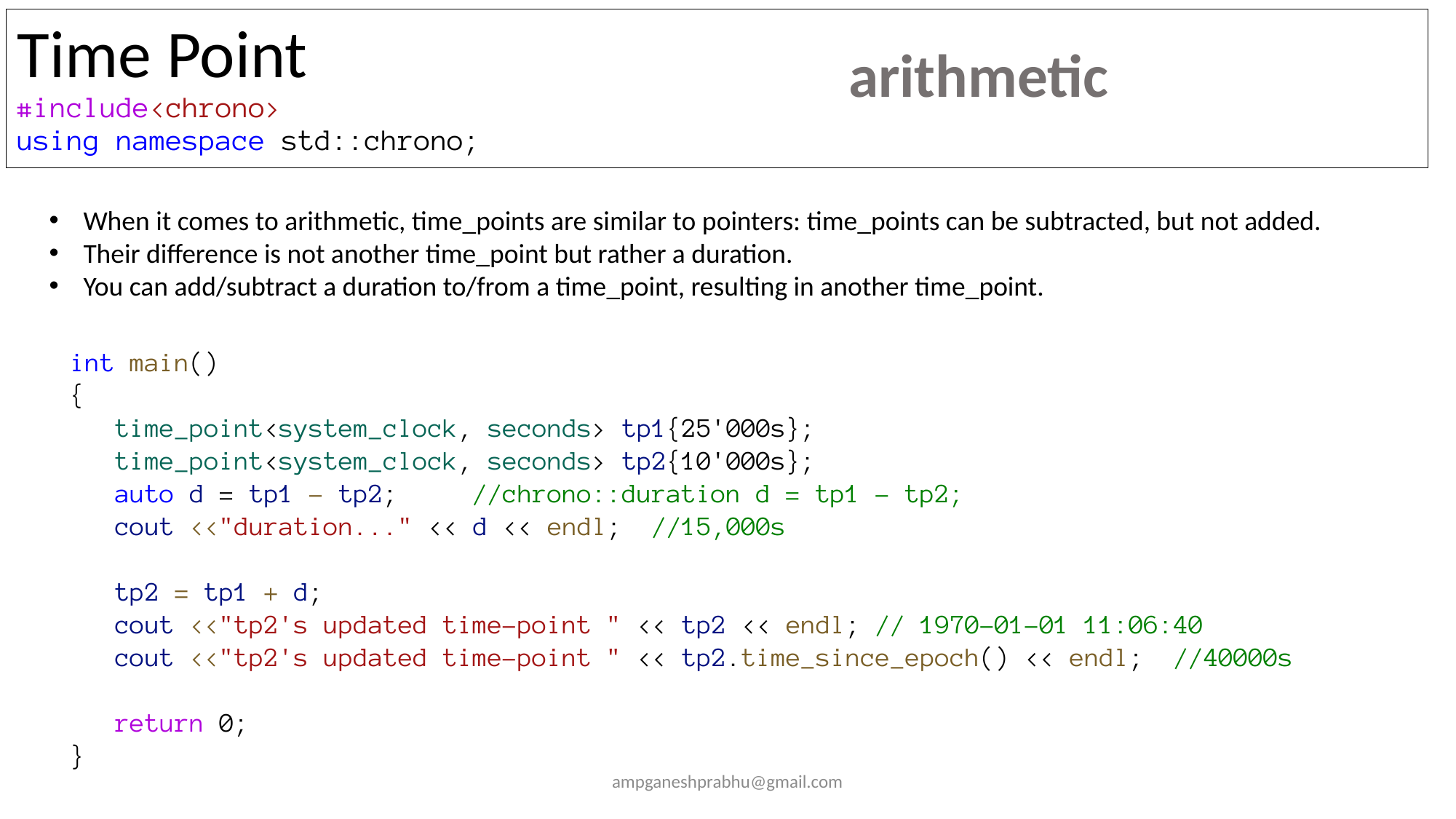

# Time Point #include<chrono> using namespace std::chrono;
arithmetic
When it comes to arithmetic, time_points are similar to pointers: time_points can be subtracted, but not added.
Their difference is not another time_point but rather a duration.
You can add/subtract a duration to/from a time_point, resulting in another time_point.
int main()
{
   time_point<system_clock, seconds> tp1{25'000s};
   time_point<system_clock, seconds> tp2{10'000s};
   auto d = tp1 - tp2;     //chrono::duration d = tp1 - tp2;
   cout <<"duration..." << d << endl;  //15,000s

   tp2 = tp1 + d;
   cout <<"tp2's updated time-point " << tp2 << endl; // 1970-01-01 11:06:40
   cout <<"tp2's updated time-point " << tp2.time_since_epoch() << endl;  //40000s

   return 0;
}
ampganeshprabhu@gmail.com